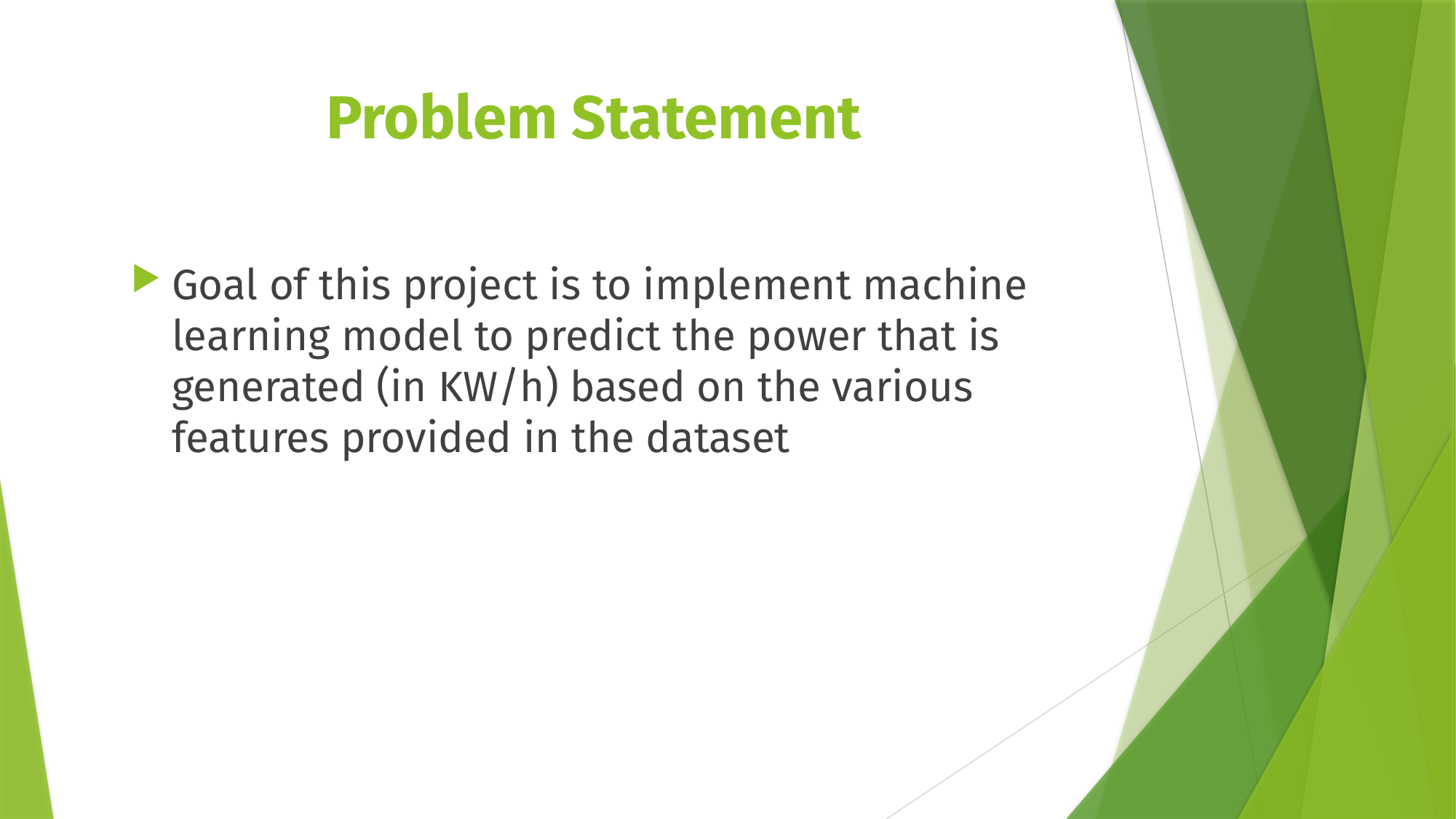

# Problem Statement
Goal of this project is to implement machine learning model to predict the power that is generated (in KW/h) based on the various features provided in the dataset